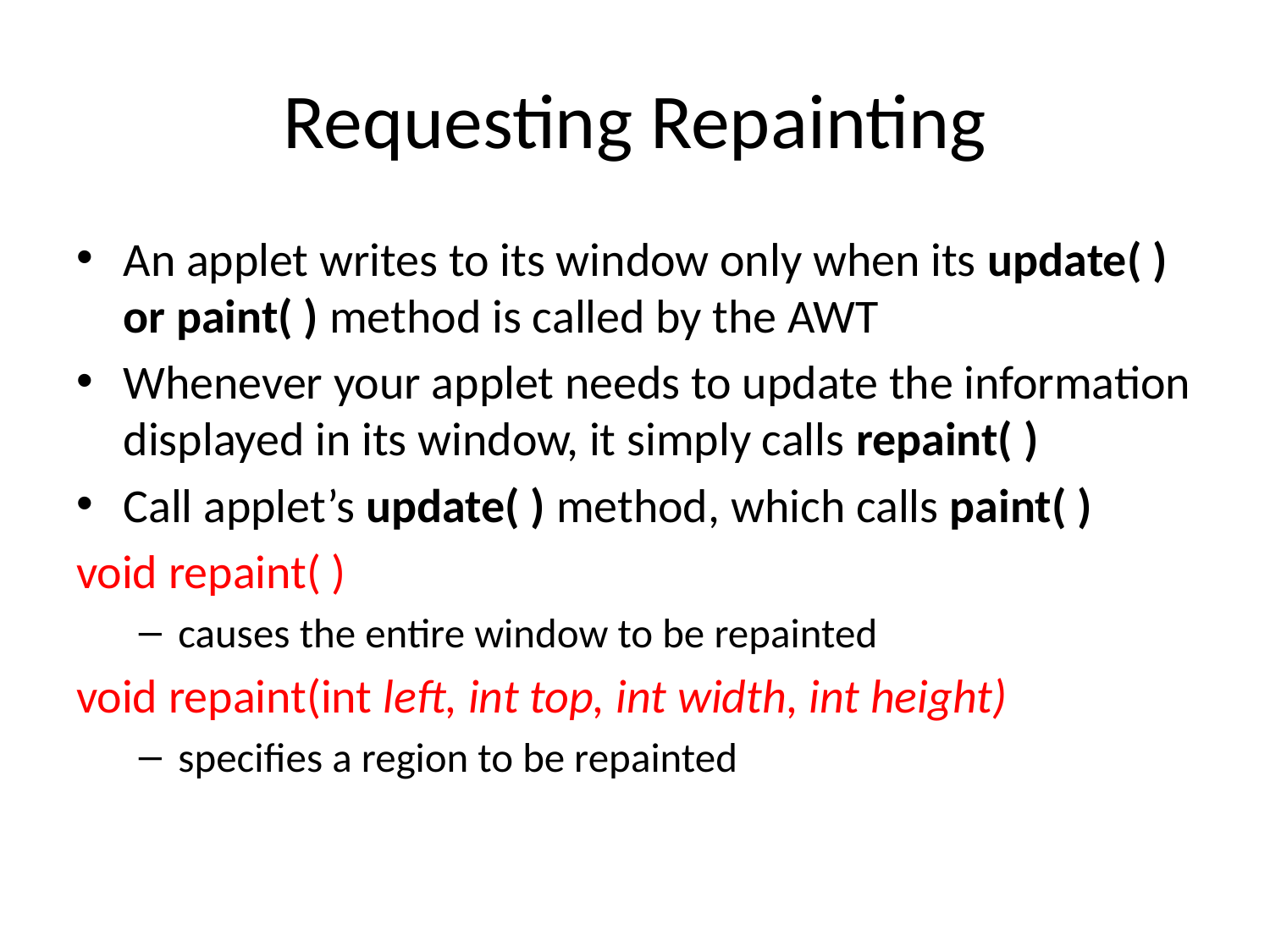

# Requesting Repainting
An applet writes to its window only when its update( ) or paint( ) method is called by the AWT
Whenever your applet needs to update the information displayed in its window, it simply calls repaint( )
Call applet’s update( ) method, which calls paint( )
void repaint( )
causes the entire window to be repainted
void repaint(int left, int top, int width, int height)
specifies a region to be repainted